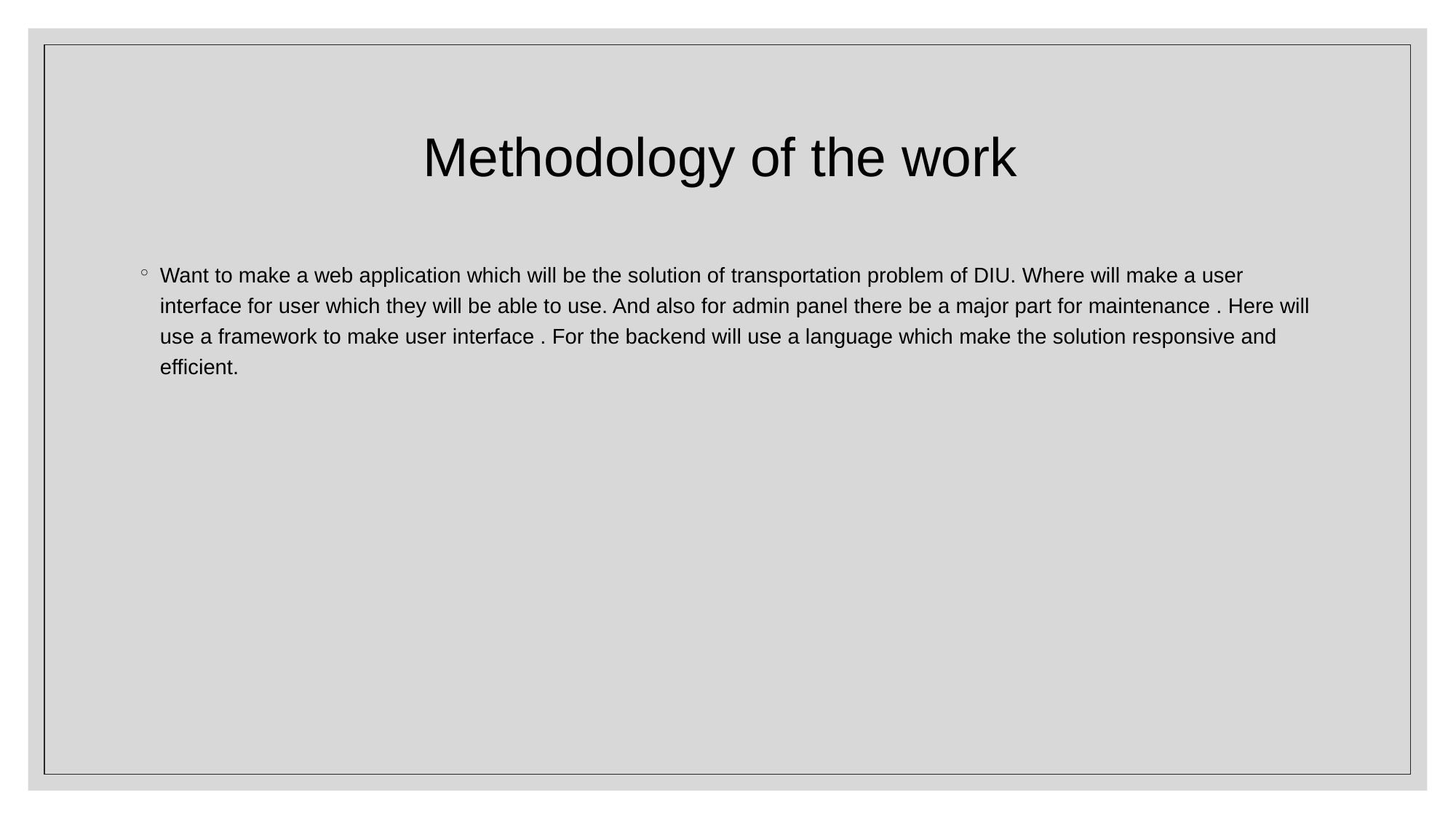

# Methodology of the work
Want to make a web application which will be the solution of transportation problem of DIU. Where will make a user interface for user which they will be able to use. And also for admin panel there be a major part for maintenance . Here will use a framework to make user interface . For the backend will use a language which make the solution responsive and efficient.